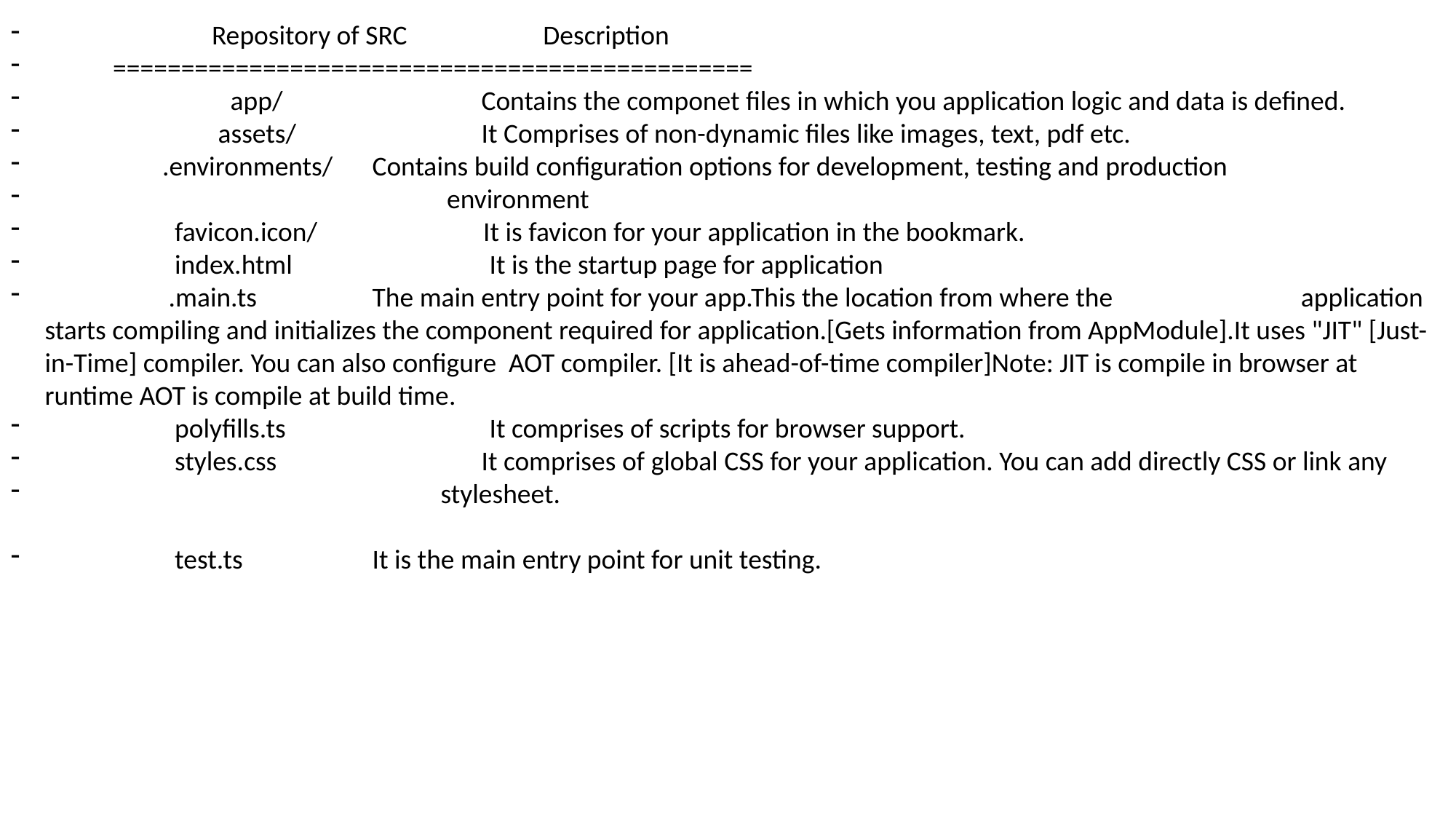

Repository of SRC	          Description
           ===============================================
                              app/		Contains the componet files in which you application logic and data is defined.
                            assets/		It Comprises of non-dynamic files like images, text, pdf etc.
                   .environments/  	Contains build configuration options for development, testing and production
                                                                 environment
                     favicon.icon/	                  It is favicon for your application in the bookmark.
                     index.html	                   It is the startup page for application
                    .main.ts		The main entry point for your app.This the location from where the		         application starts compiling and initializes the component required for application.[Gets information from AppModule].It uses "JIT" [Just-in-Time] compiler. You can also configure  AOT compiler. [It is ahead-of-time compiler]Note: JIT is compile in browser at runtime AOT is compile at build time.
                     polyfills.ts	                   It comprises of scripts for browser support.
                     styles.css		It comprises of global CSS for your application. You can add directly CSS or link any
                                                                stylesheet.

                     test.ts		It is the main entry point for unit testing.